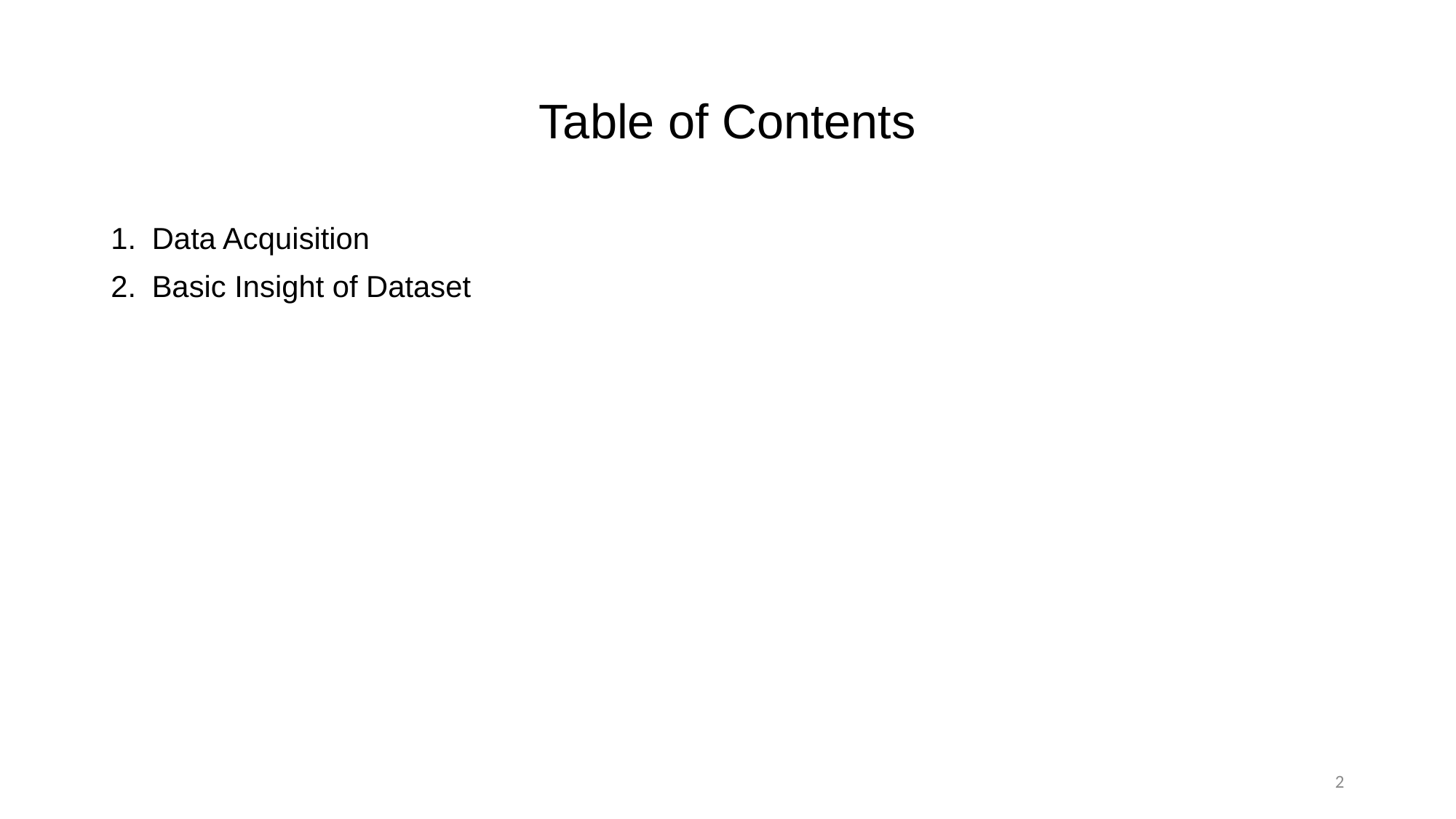

# Table of Contents
Data Acquisition
Basic Insight of Dataset
2